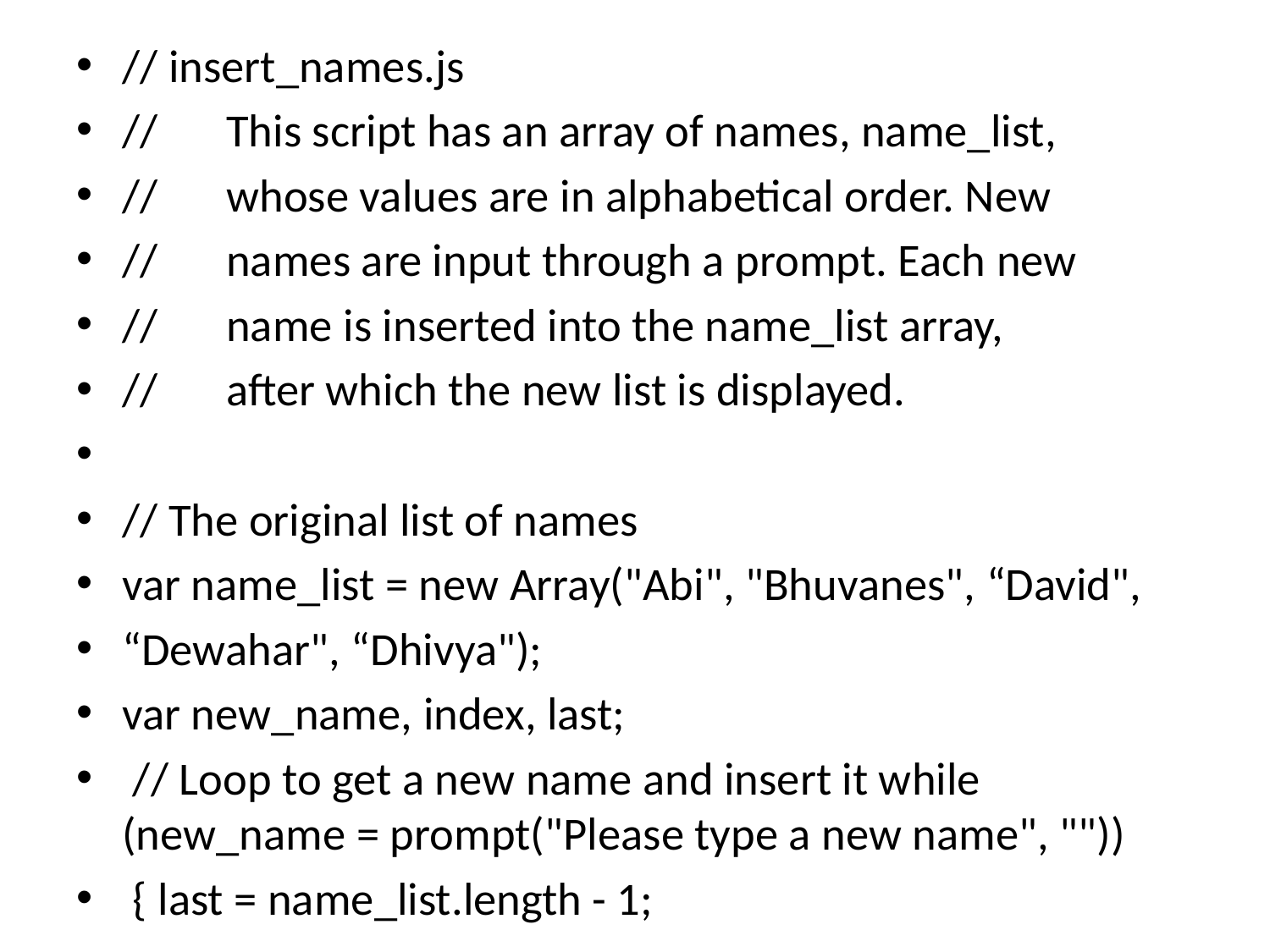

// insert_names.js
//	This script has an array of names, name_list,
//	whose values are in alphabetical order. New
//	names are input through a prompt. Each new
//	name is inserted into the name_list array,
//	after which the new list is displayed.

// The original list of names
var name_list = new Array("Abi", "Bhuvanes", “David",
“Dewahar", “Dhivya");
var new_name, index, last;
 // Loop to get a new name and insert it while (new_name = prompt("Please type a new name", ""))
 { last = name_list.length - 1;